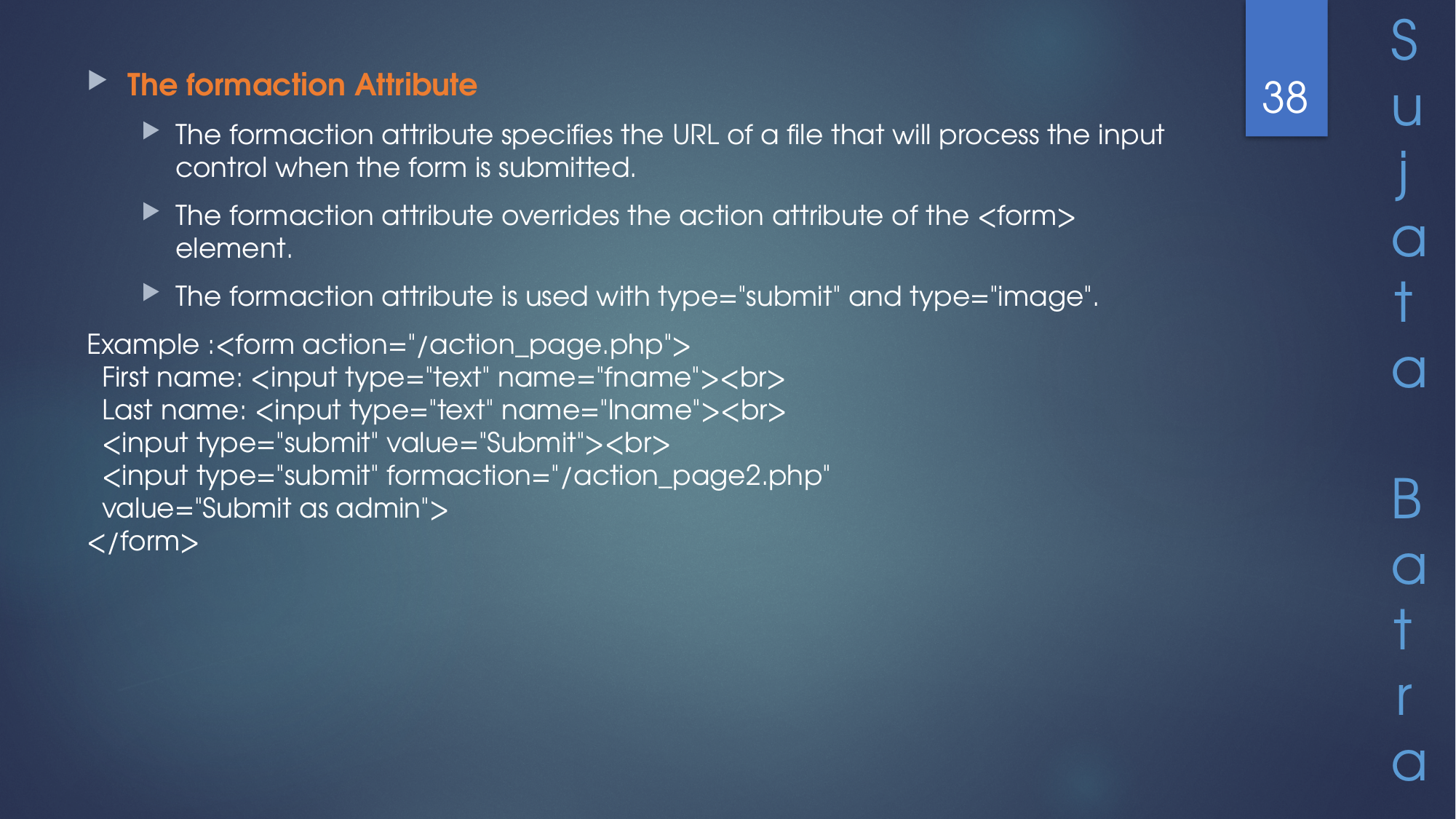

38
The formaction Attribute
The formaction attribute specifies the URL of a file that will process the input control when the form is submitted.
The formaction attribute overrides the action attribute of the <form> element.
The formaction attribute is used with type="submit" and type="image".
Example :<form action="/action_page.php">
  First name: <input type="text" name="fname"><br>
  Last name: <input type="text" name="lname"><br>
  <input type="submit" value="Submit"><br>
  <input type="submit" formaction="/action_page2.php"
  value="Submit as admin">
</form>